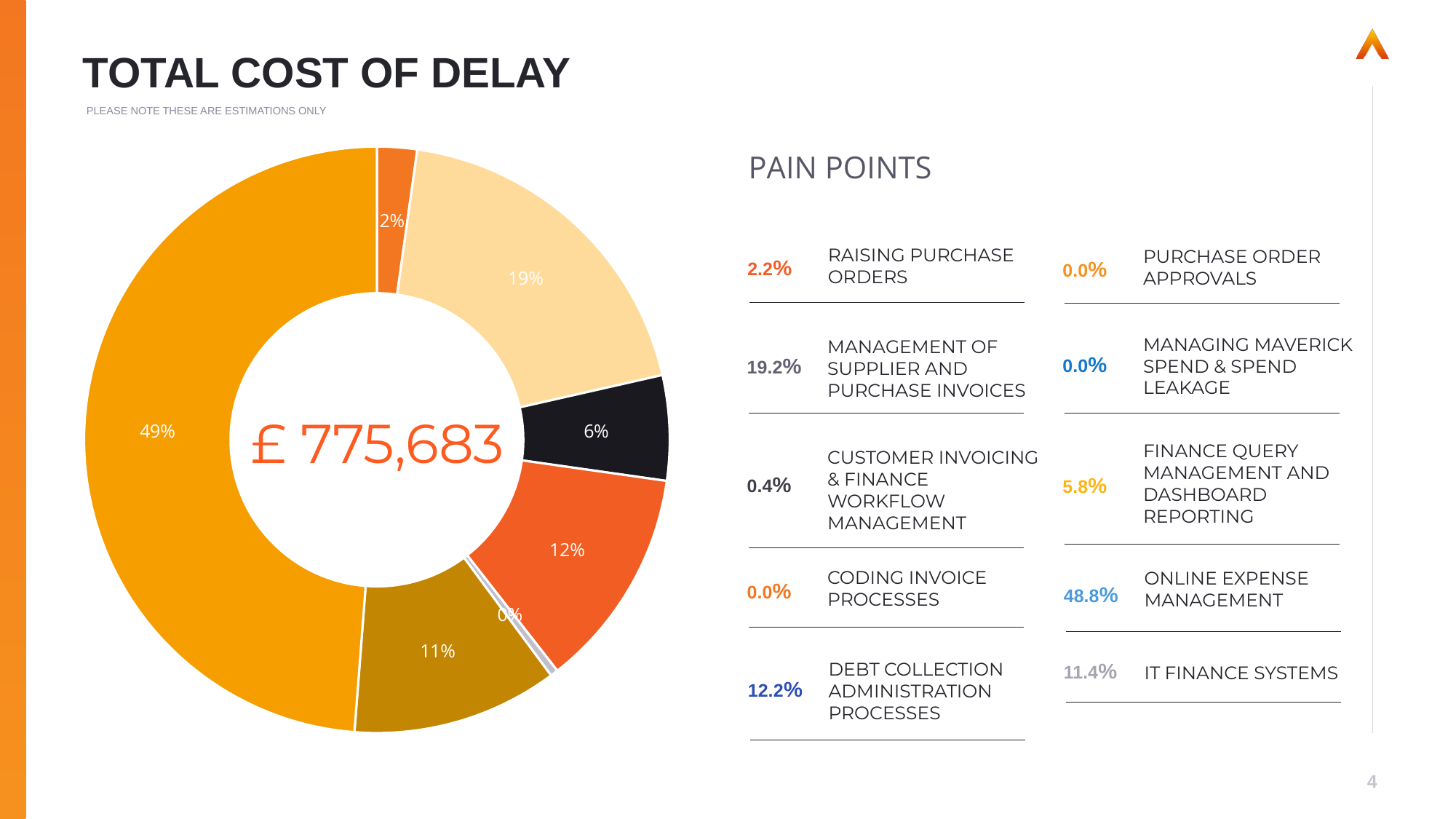

# TOTAL COST OF DELAY
PLEASE NOTE THESE ARE ESTIMATIONS ONLY

### Chart

| Category |  |
|---|---|
| Raising Purchase Orders | 17124.0 |
| Purchase Order approvals | 0.0 |
| Coding invoice processes | 0.0 |
| Management of supplier and purchase invoices | 149270.0 |
| Managing Spend leakage  | 0.0 |
| Finance query management & reporting | 44909.0 |
| Debt collection administration processes | 94578.0 |
| Customer Invoicing & Finance Workflow | 3327.0 |
| Online expense management | 88125.0 |
PAIN POINTS
RaIsIng Purchase Orders
2.2%
Purchase Order approvals
0.0%
Managing Maverick spend & Spend leakage
0.0%
Management of supplier and purchase invoices
19.2%
£ 775,683
Finance query management and dashboard reporting
5.8%
Customer Invoicing & Finance Workflow Management
0.4%
CodIng InvoIce processes
0.0%
OnlIne expense management
48.8%
Debt collectIon admInIstratIon processes
12.2%
11.4%
IT fInance systems
4